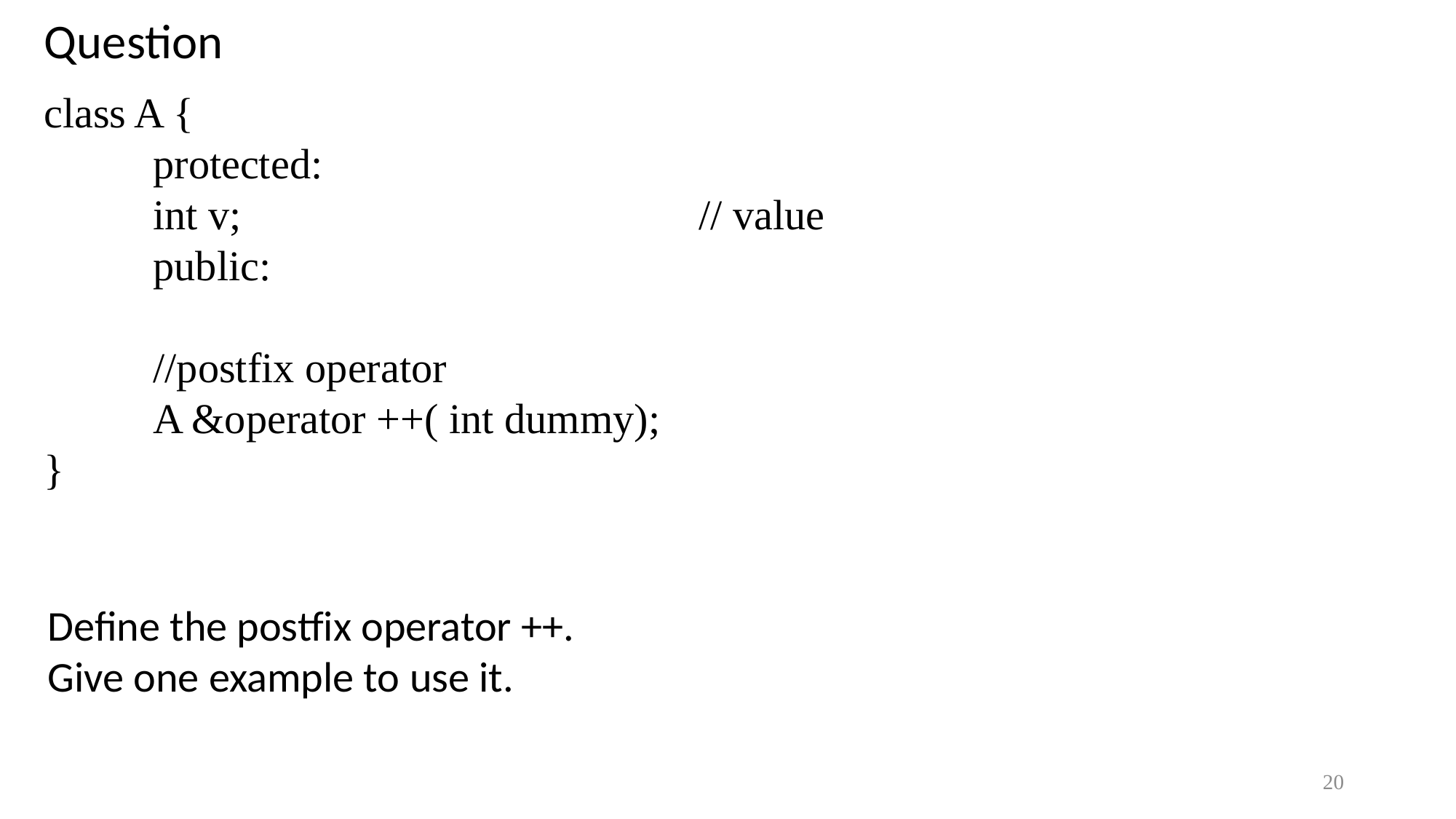

# Question
class A {
	protected:
	int v;					// value
	public:

	//postfix operator
	A &operator ++( int dummy);
}

Define the postfix operator ++.
Give one example to use it.
20